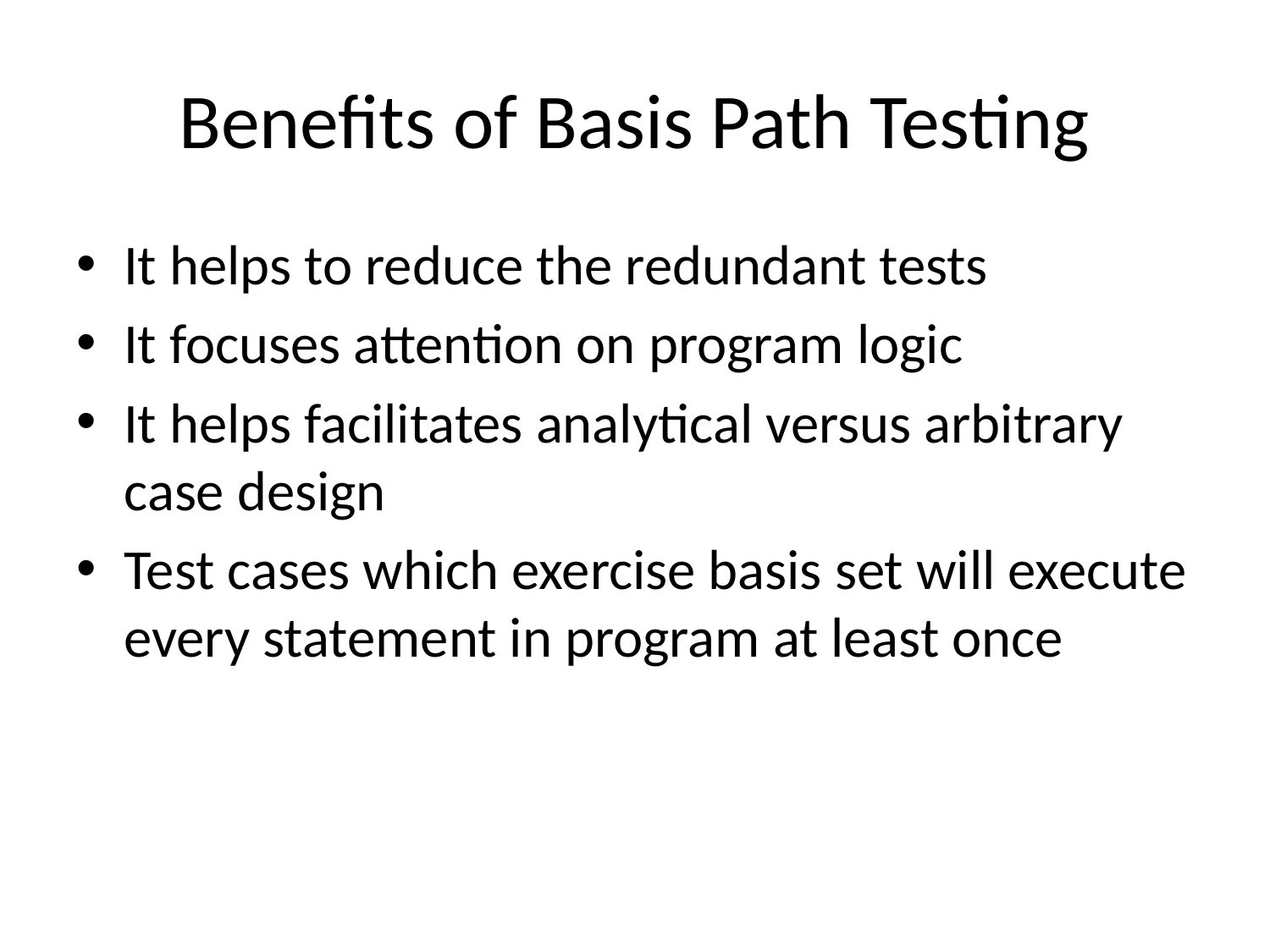

# Benefits of Basis Path Testing
It helps to reduce the redundant tests
It focuses attention on program logic
It helps facilitates analytical versus arbitrary case design
Test cases which exercise basis set will execute every statement in program at least once